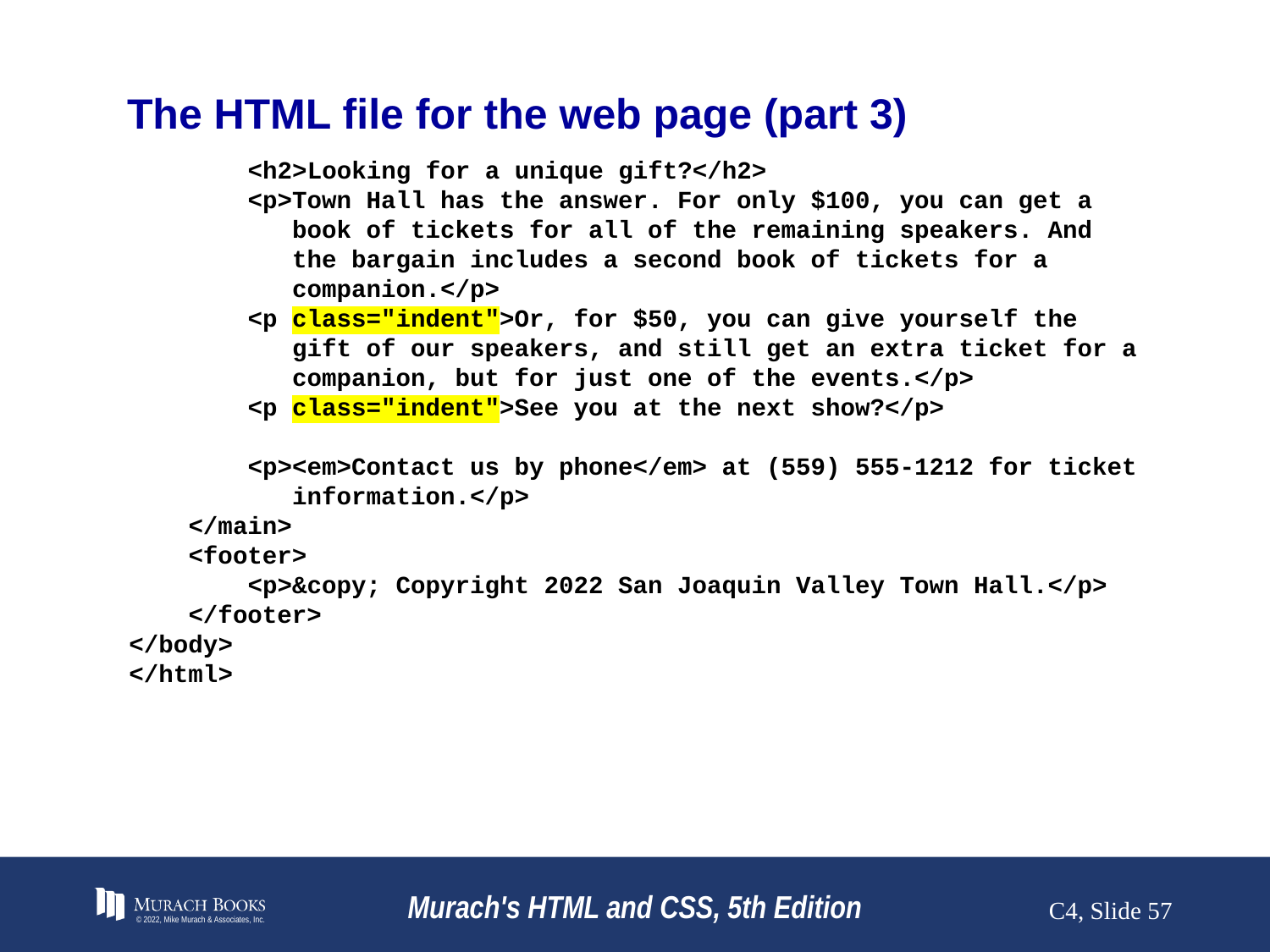

# The HTML file for the web page (part 3)
 <h2>Looking for a unique gift?</h2>
        <p>Town Hall has the answer. For only $100, you can get a
           book of tickets for all of the remaining speakers. And
           the bargain includes a second book of tickets for a
           companion.</p>
        <p class="indent">Or, for $50, you can give yourself the
           gift of our speakers, and still get an extra ticket for a
           companion, but for just one of the events.</p>
        <p class="indent">See you at the next show?</p>

        <p><em>Contact us by phone</em> at (559) 555-1212 for ticket
           information.</p>
    </main>
    <footer>
        <p>&copy; Copyright 2022 San Joaquin Valley Town Hall.</p>
    </footer>
</body>
</html>
© 2022, Mike Murach & Associates, Inc.
Murach's HTML and CSS, 5th Edition

C4, Slide 57